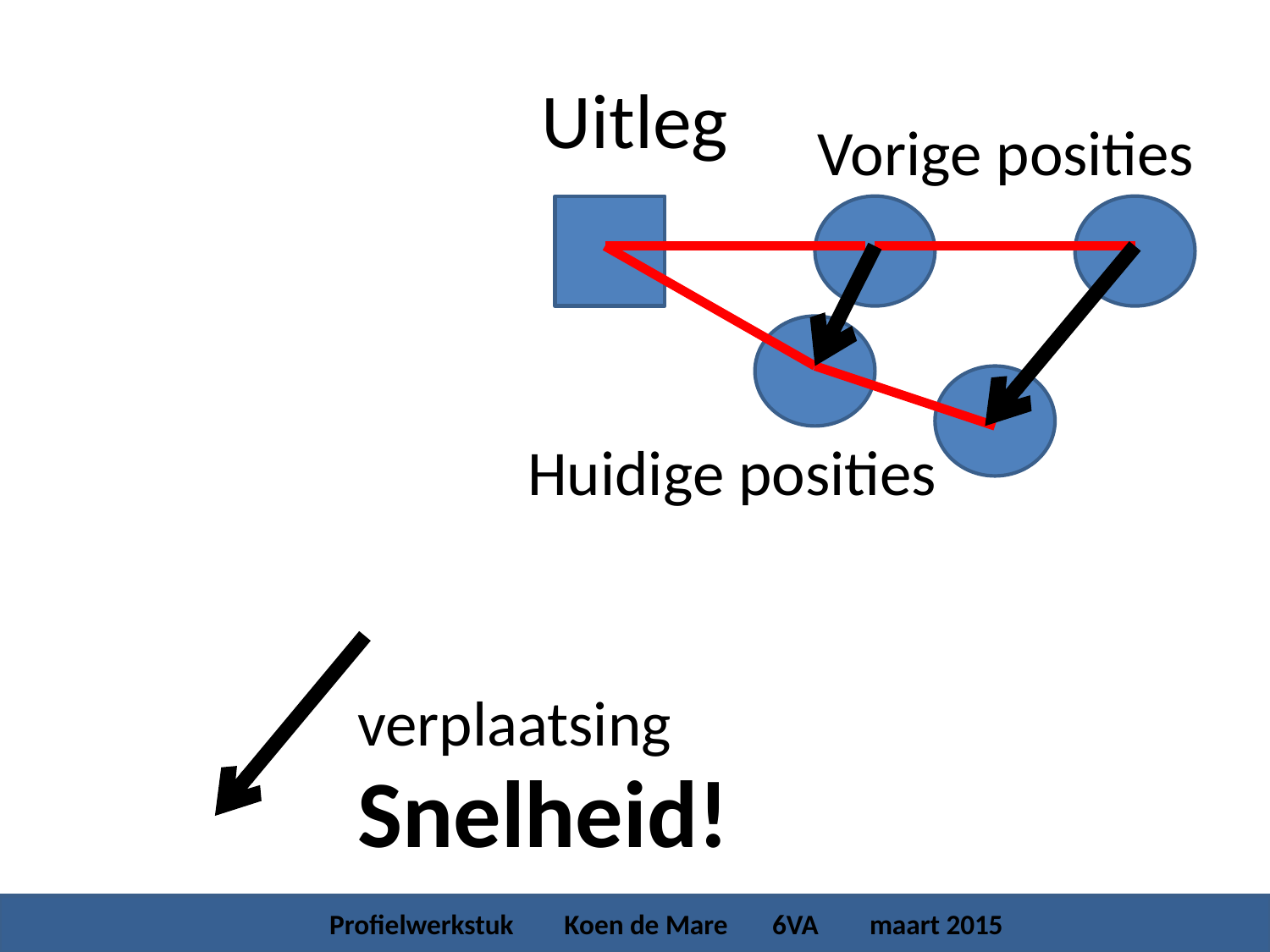

# Uitleg
Vorige posities

Huidige posities
verplaatsing
Snelheid!

          Profielwerkstuk        Koen de Mare       6VA        maart 2015